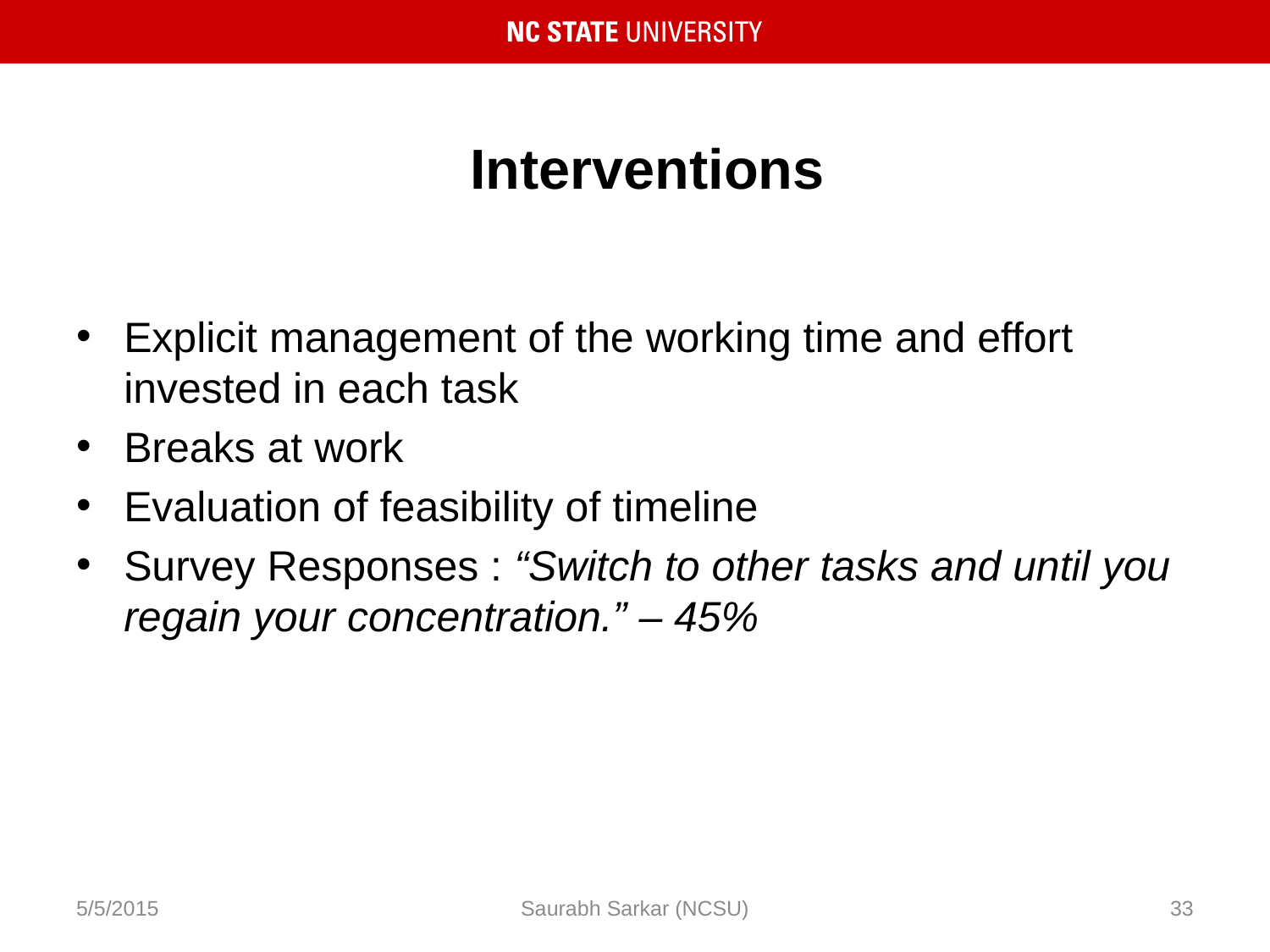

# Interventions
Explicit management of the working time and effort invested in each task
Breaks at work
Evaluation of feasibility of timeline
Survey Responses : “Switch to other tasks and until you regain your concentration.” – 45%

5/5/2015
Saurabh Sarkar (NCSU)
33